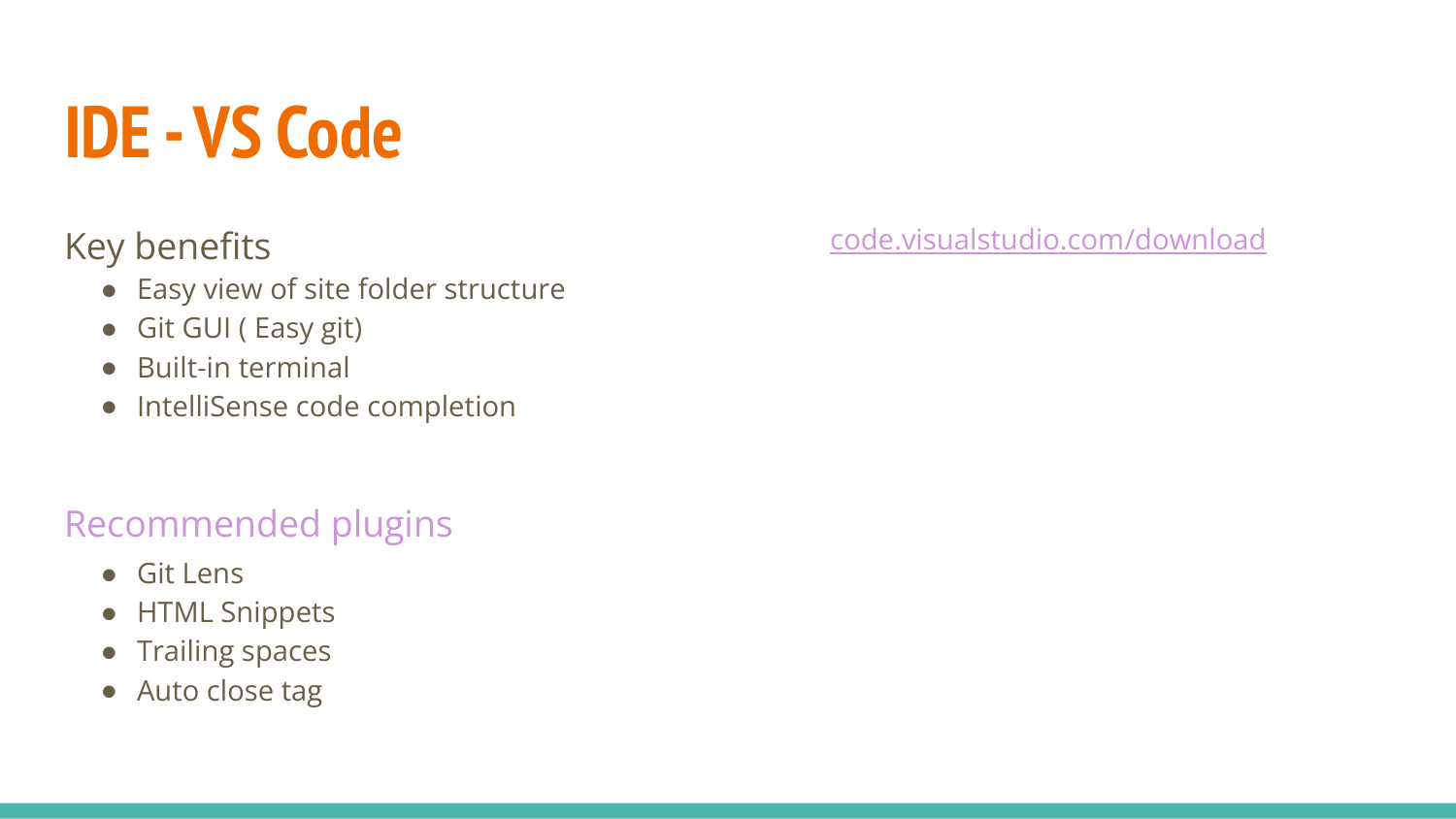

# IDE - VS Code
Key benefits
Easy view of site folder structure
Git GUI ( Easy git)
Built-in terminal
IntelliSense code completion

Recommended plugins
Git Lens
HTML Snippets
Trailing spaces
Auto close tag

code.visualstudio.com/download